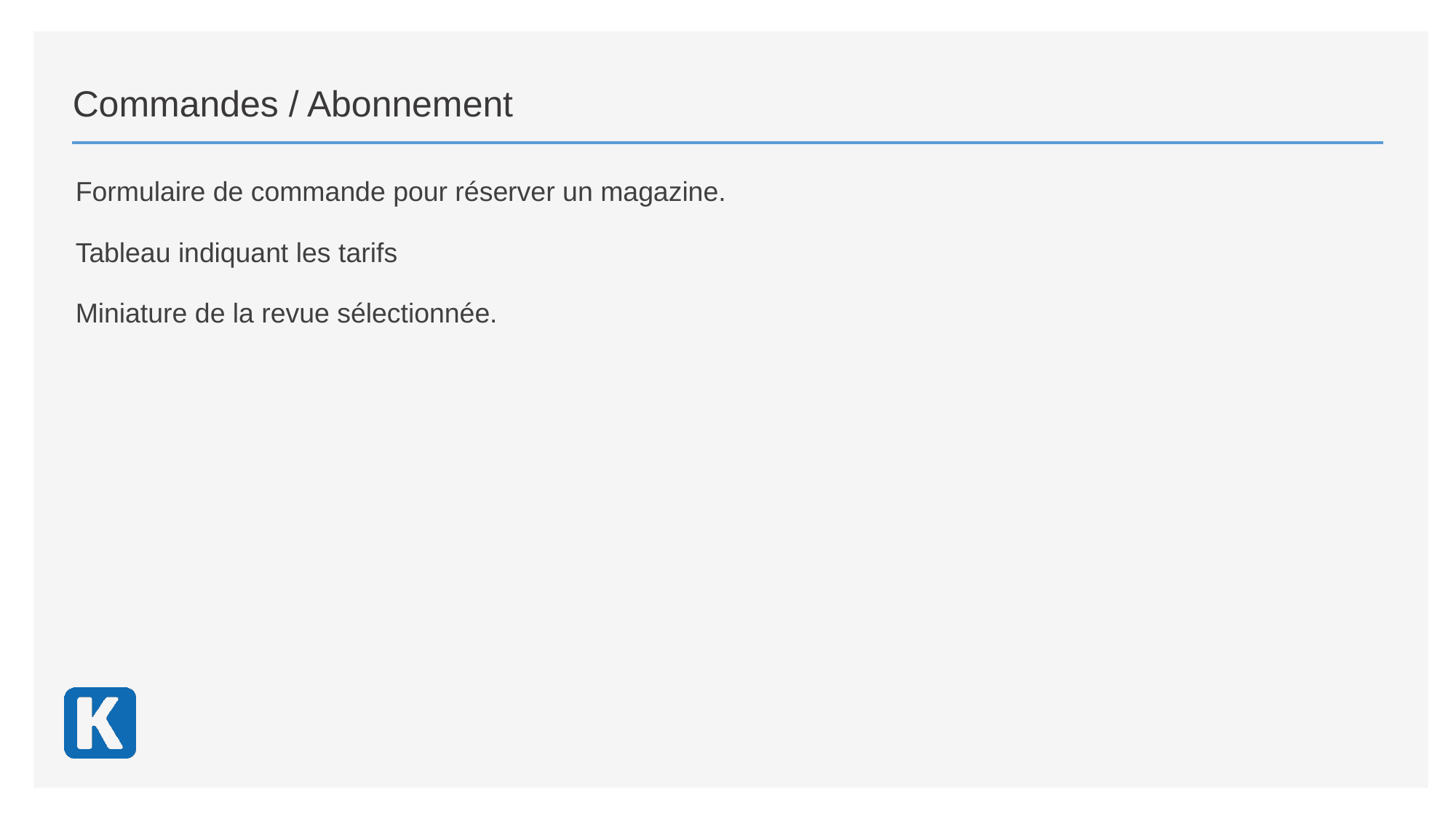

Commandes / Abonnement
Formulaire de commande pour réserver un magazine.
Tableau indiquant les tarifs
Miniature de la revue sélectionnée.